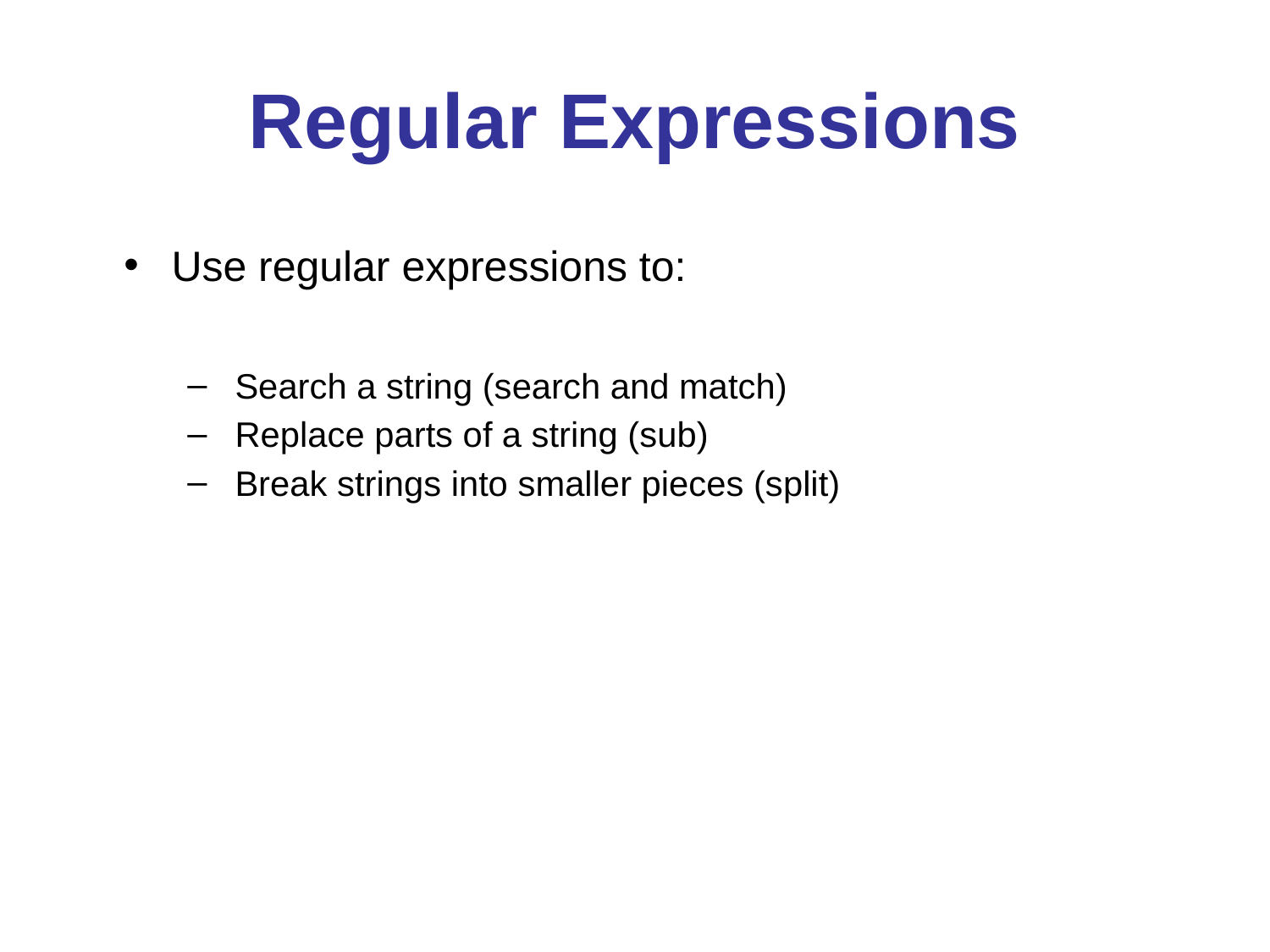

# Regular Expressions
Use regular expressions to:

Search a string (search and match)
Replace parts of a string (sub)
Break strings into smaller pieces (split)